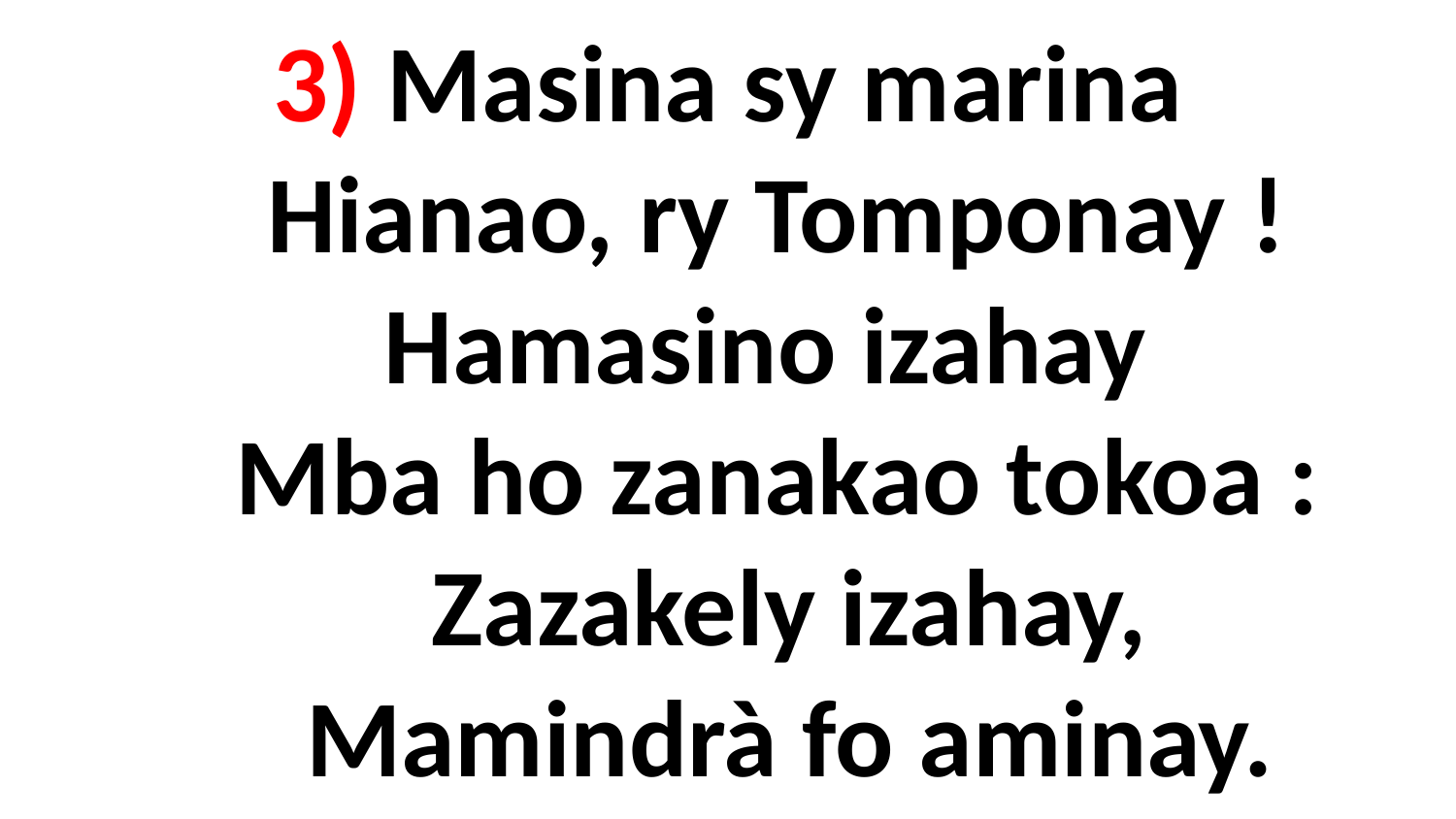

# 3) Masina sy marina Hianao, ry Tomponay ! Hamasino izahay Mba ho zanakao tokoa : Zazakely izahay, Mamindrà fo aminay.